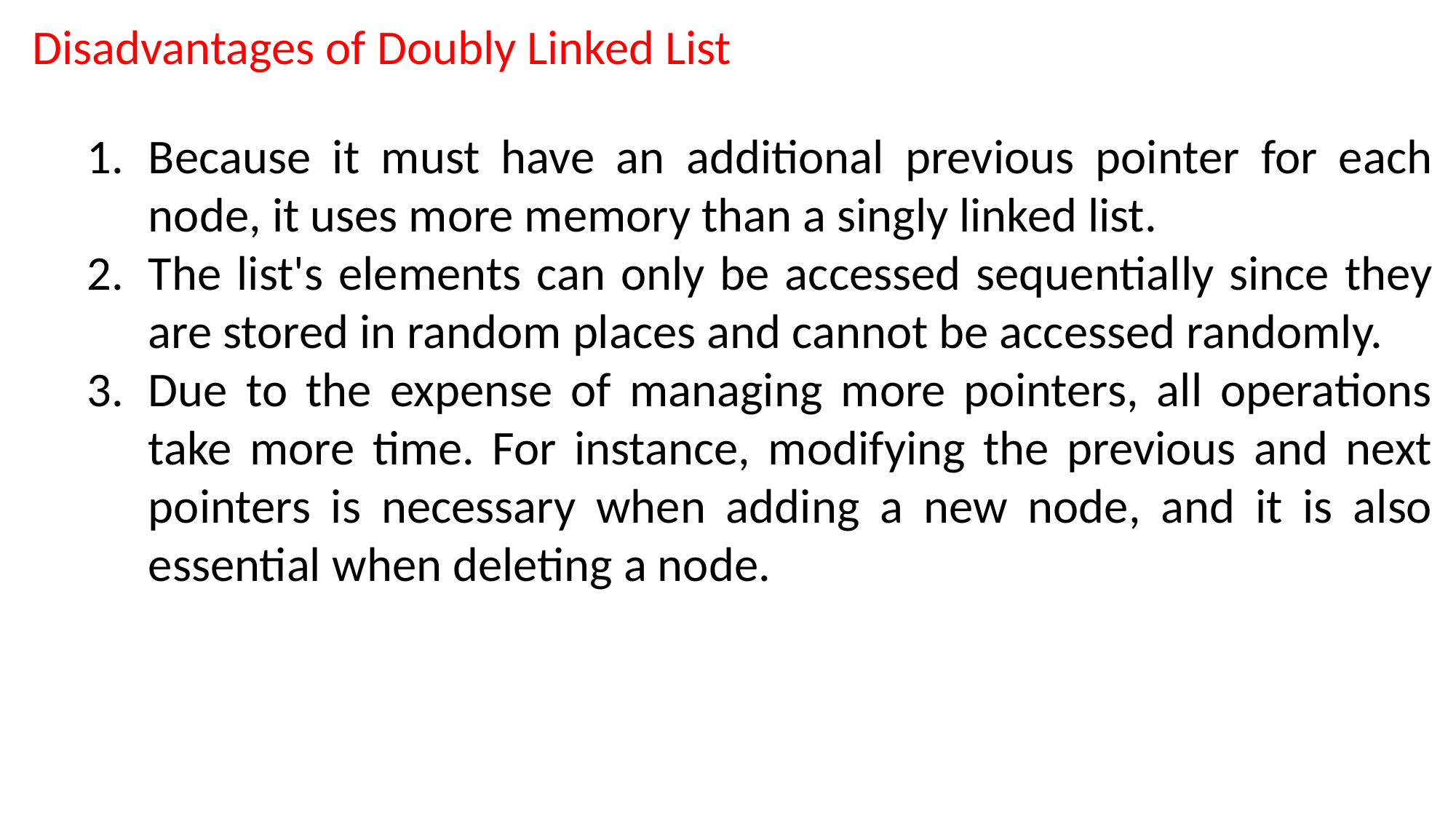

Disadvantages of Doubly Linked List

Because it must have an additional previous pointer for each node, it uses more memory than a singly linked list.
The list's elements can only be accessed sequentially since they are stored in random places and cannot be accessed randomly.
Due to the expense of managing more pointers, all operations take more time. For instance, modifying the previous and next pointers is necessary when adding a new node, and it is also essential when deleting a node.